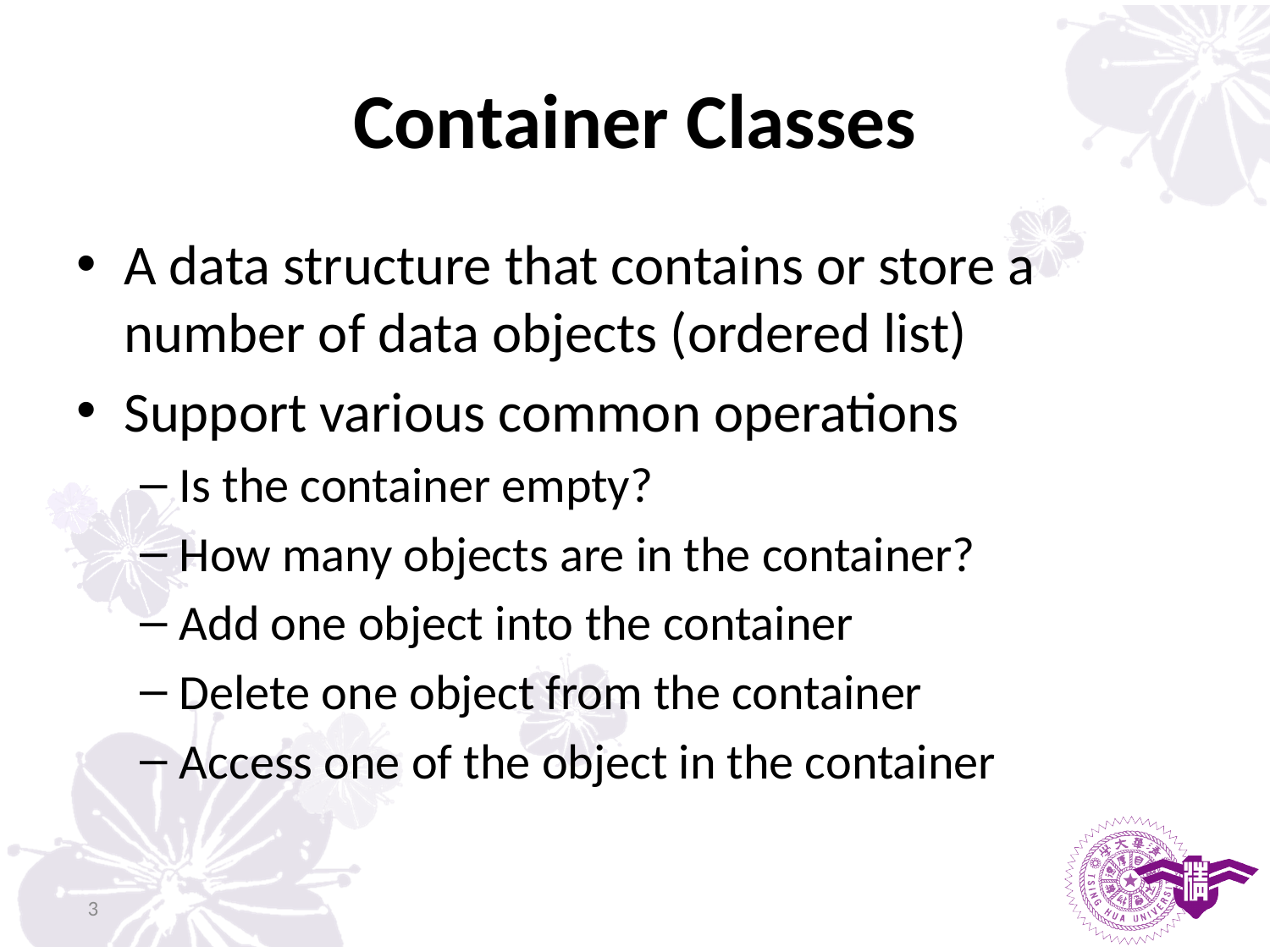

# Container Classes
A data structure that contains or store a number of data objects (ordered list)
Support various common operations
Is the container empty?
How many objects are in the container?
Add one object into the container
Delete one object from the container
Access one of the object in the container

3